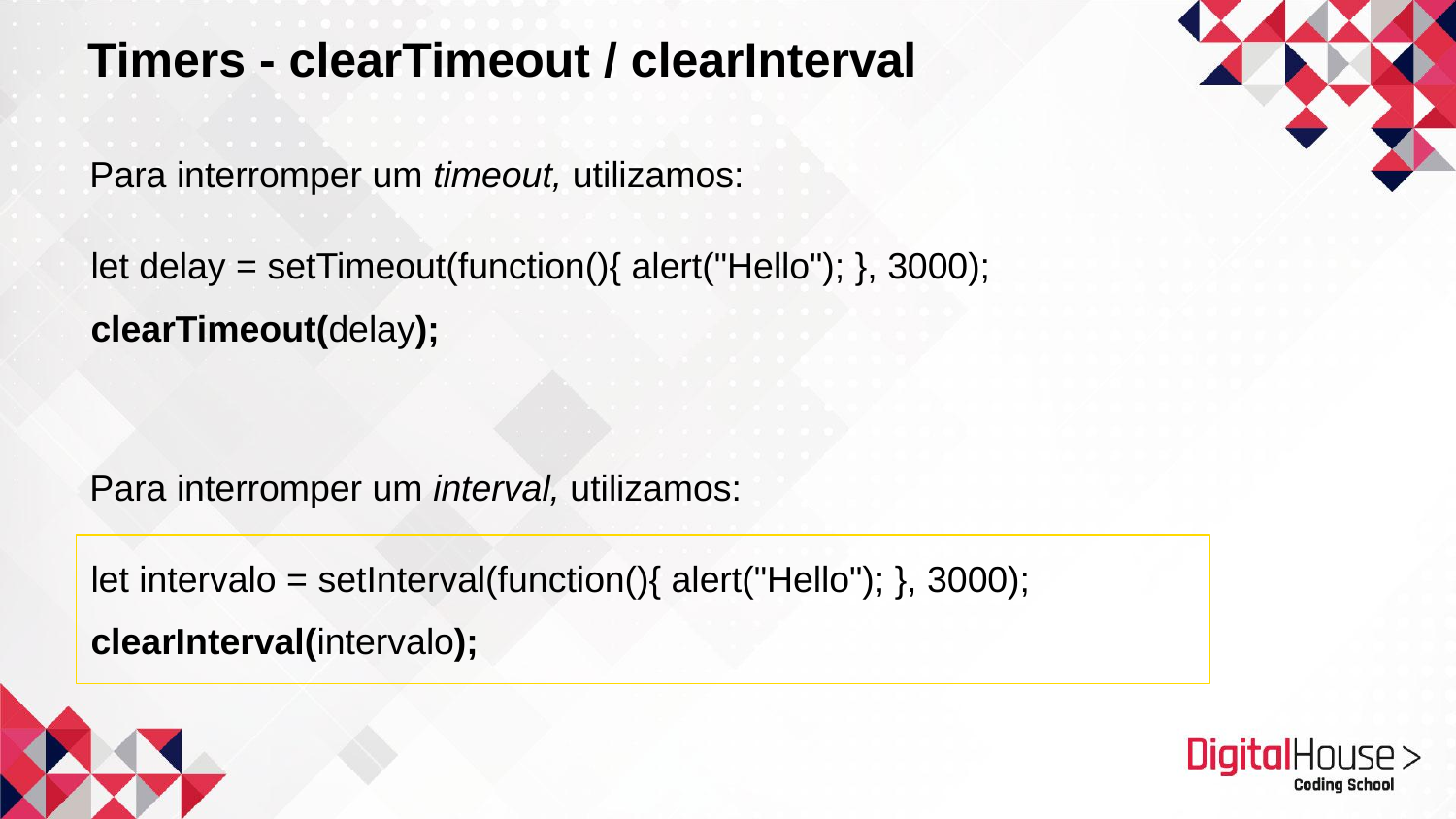

Timers - clearTimeout / clearInterval
Para interromper um timeout, utilizamos:
let delay = setTimeout(function(){ alert("Hello"); }, 3000);
clearTimeout(delay);

Para interromper um interval, utilizamos:
let intervalo = setInterval(function(){ alert("Hello"); }, 3000);
clearInterval(intervalo);